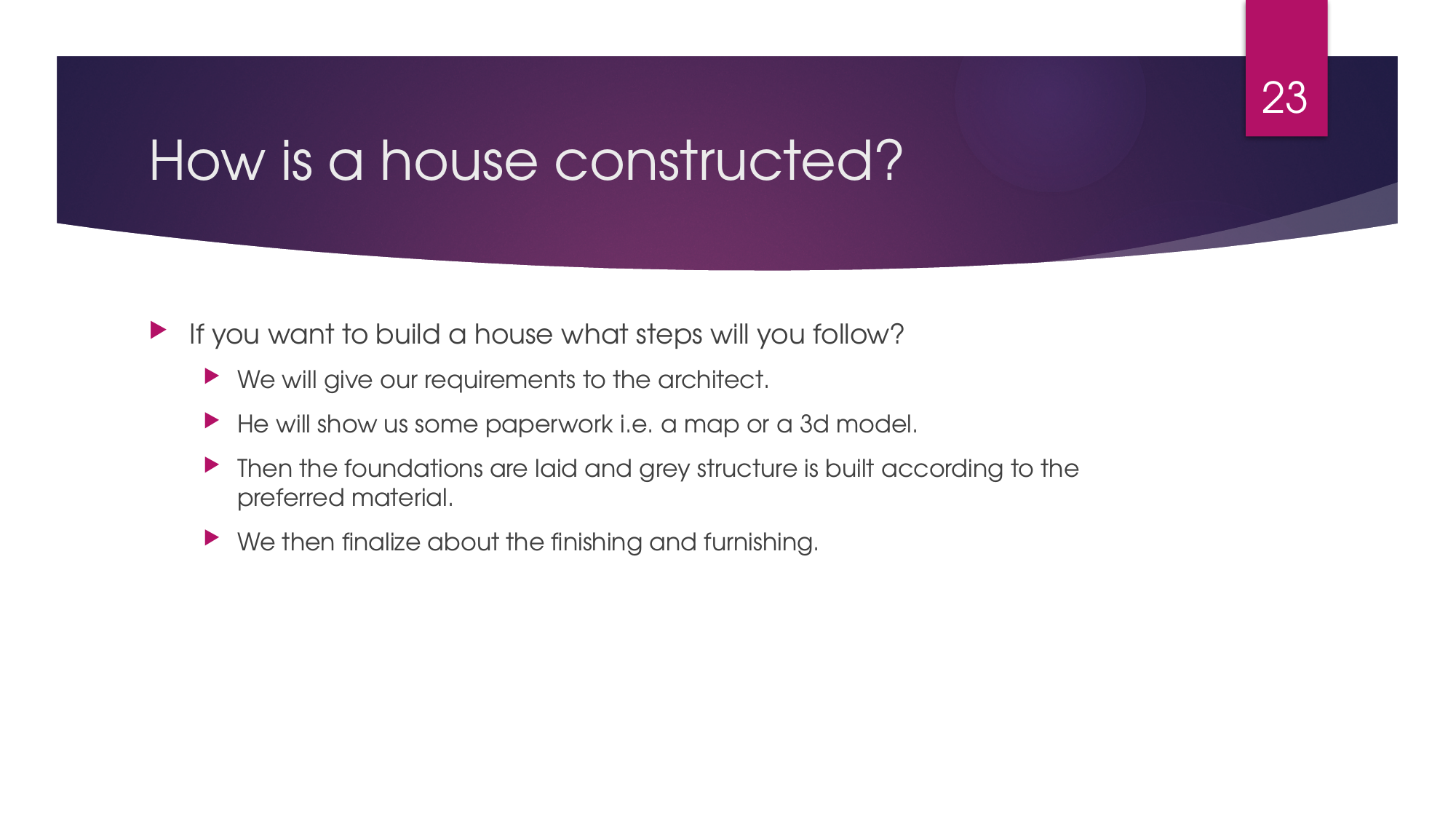

23
# How is a house constructed?
If you want to build a house what steps will you follow?
We will give our requirements to the architect.
He will show us some paperwork i.e. a map or a 3d model.
Then the foundations are laid and grey structure is built according to the preferred material.
We then finalize about the finishing and furnishing.